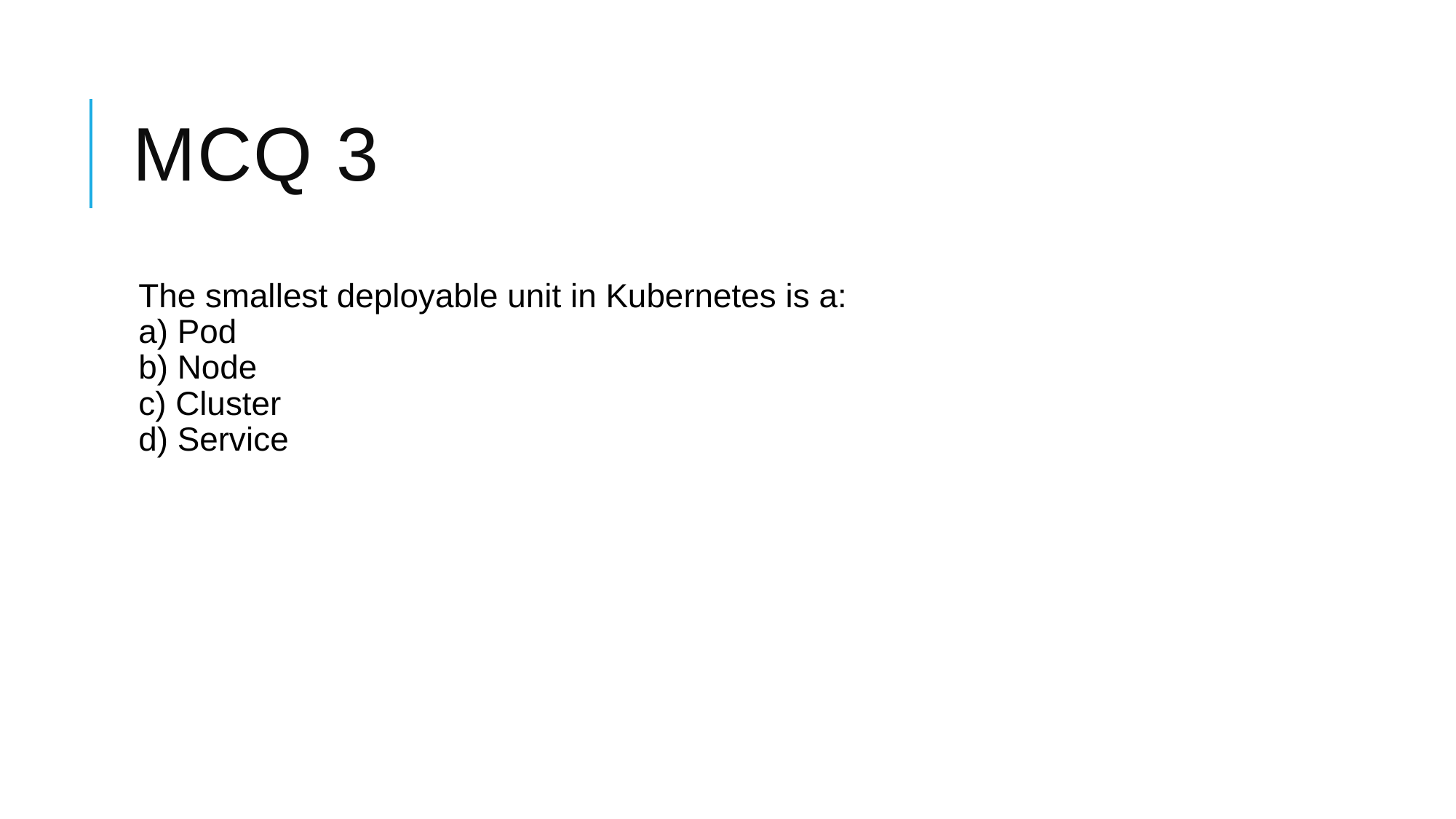

# Mcq 3
The smallest deployable unit in Kubernetes is a:
a) Pod
b) Node
c) Cluster
d) Service